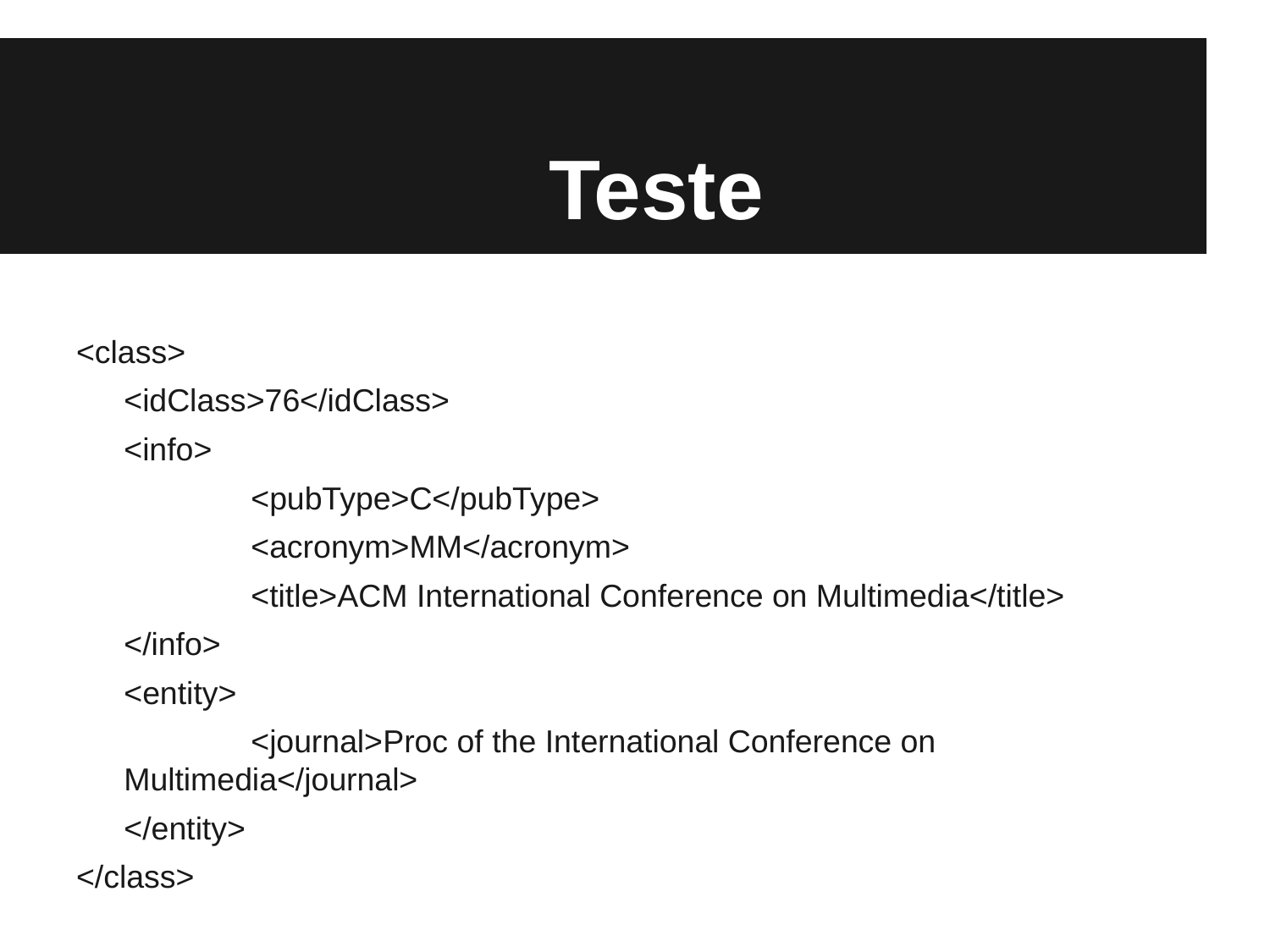

# Teste

<class>
	<idClass>76</idClass>
	<info>
		<pubType>C</pubType>
		<acronym>MM</acronym>
		<title>ACM International Conference on Multimedia</title>
	</info>
	<entity>
		<journal>Proc of the International Conference on Multimedia</journal>
	</entity>
</class>